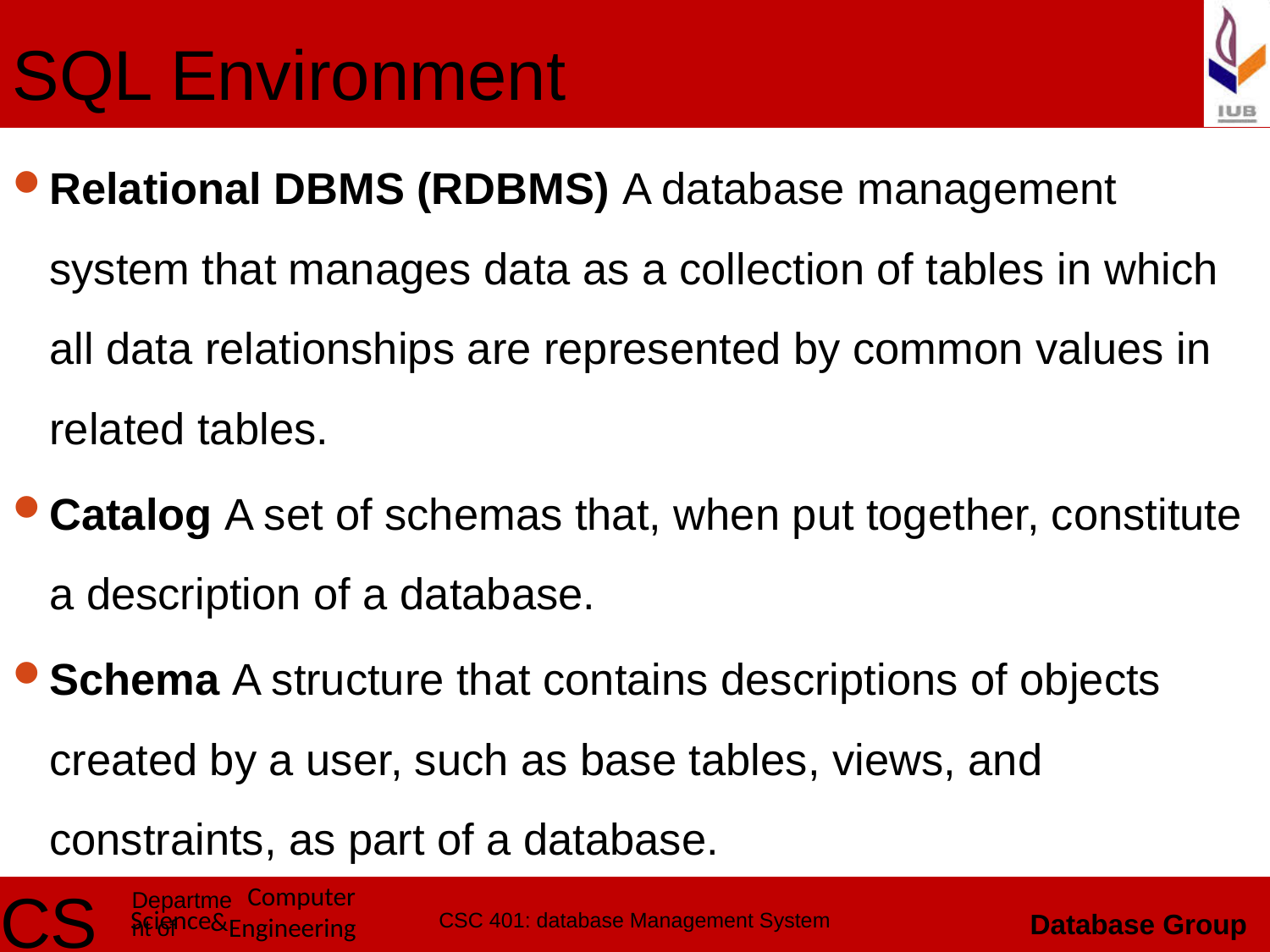

# SQL Environment
Relational DBMS (RDBMS) A database management system that manages data as a collection of tables in which all data relationships are represented by common values in related tables.
Catalog A set of schemas that, when put together, constitute a description of a database.
Schema A structure that contains descriptions of objects created by a user, such as base tables, views, and constraints, as part of a database.
CSC 401: database Management System